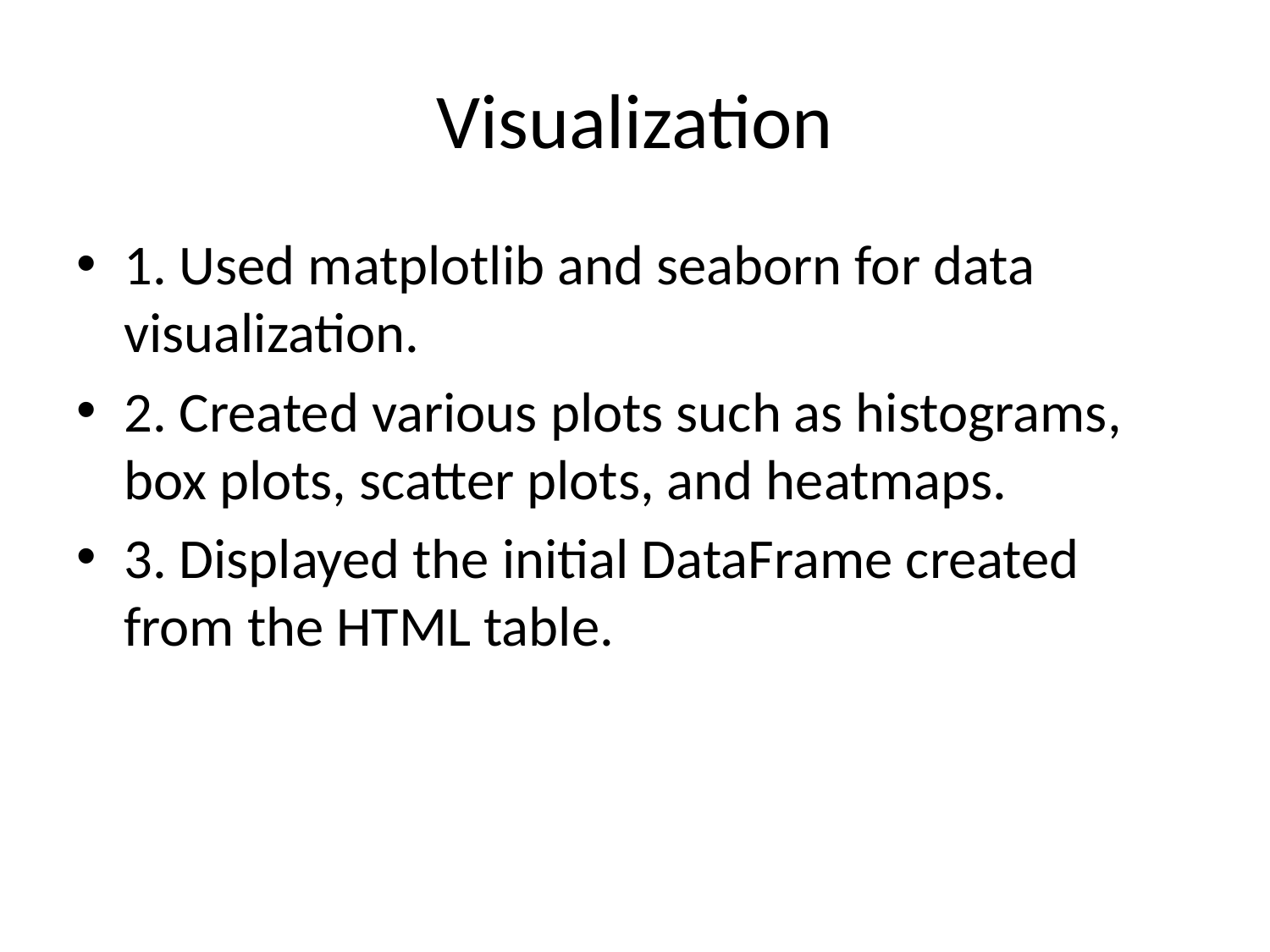

# Visualization
1. Used matplotlib and seaborn for data visualization.
2. Created various plots such as histograms, box plots, scatter plots, and heatmaps.
3. Displayed the initial DataFrame created from the HTML table.